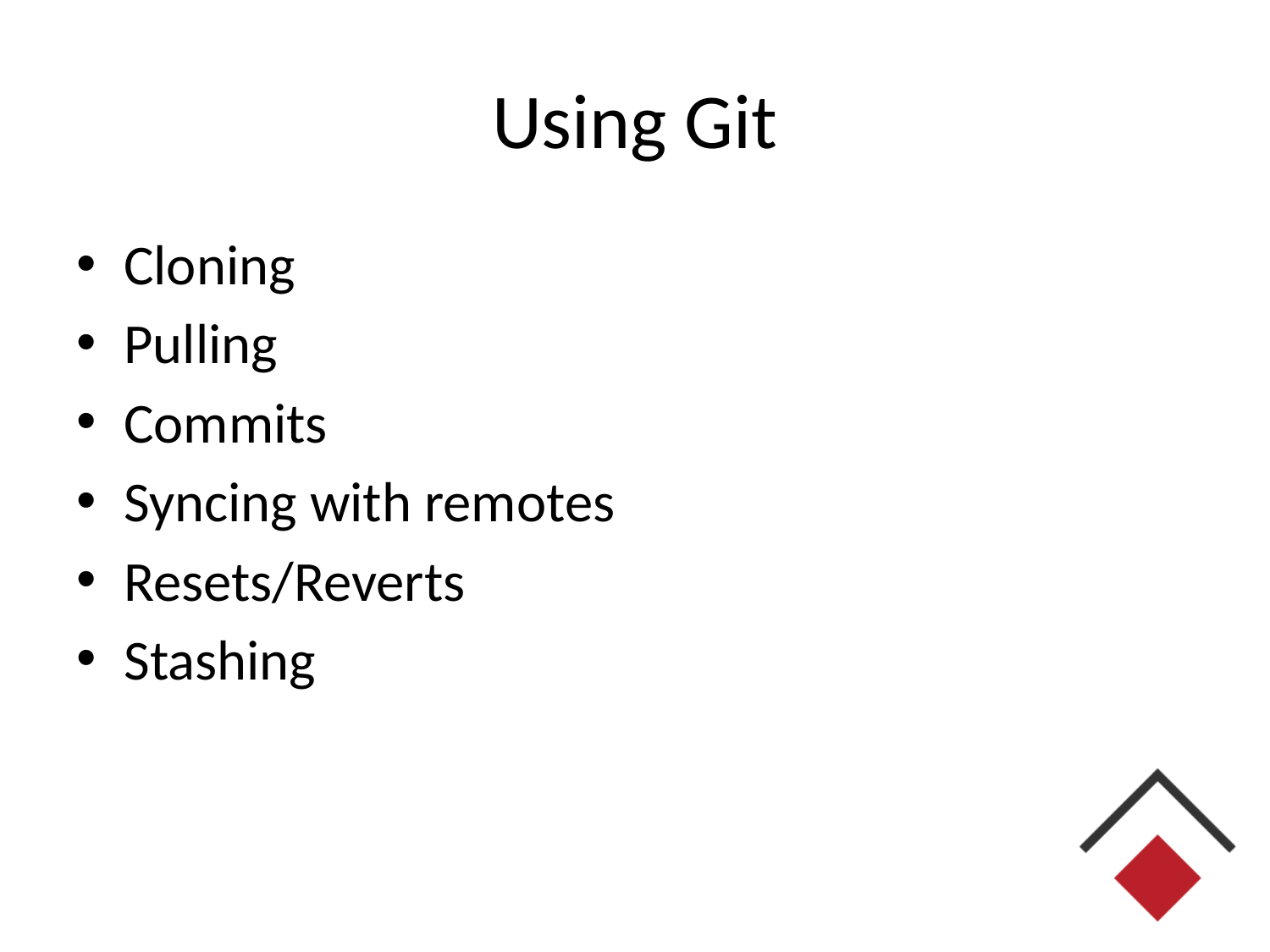

# Using Git
Cloning
Pulling
Commits
Syncing with remotes
Resets/Reverts
Stashing